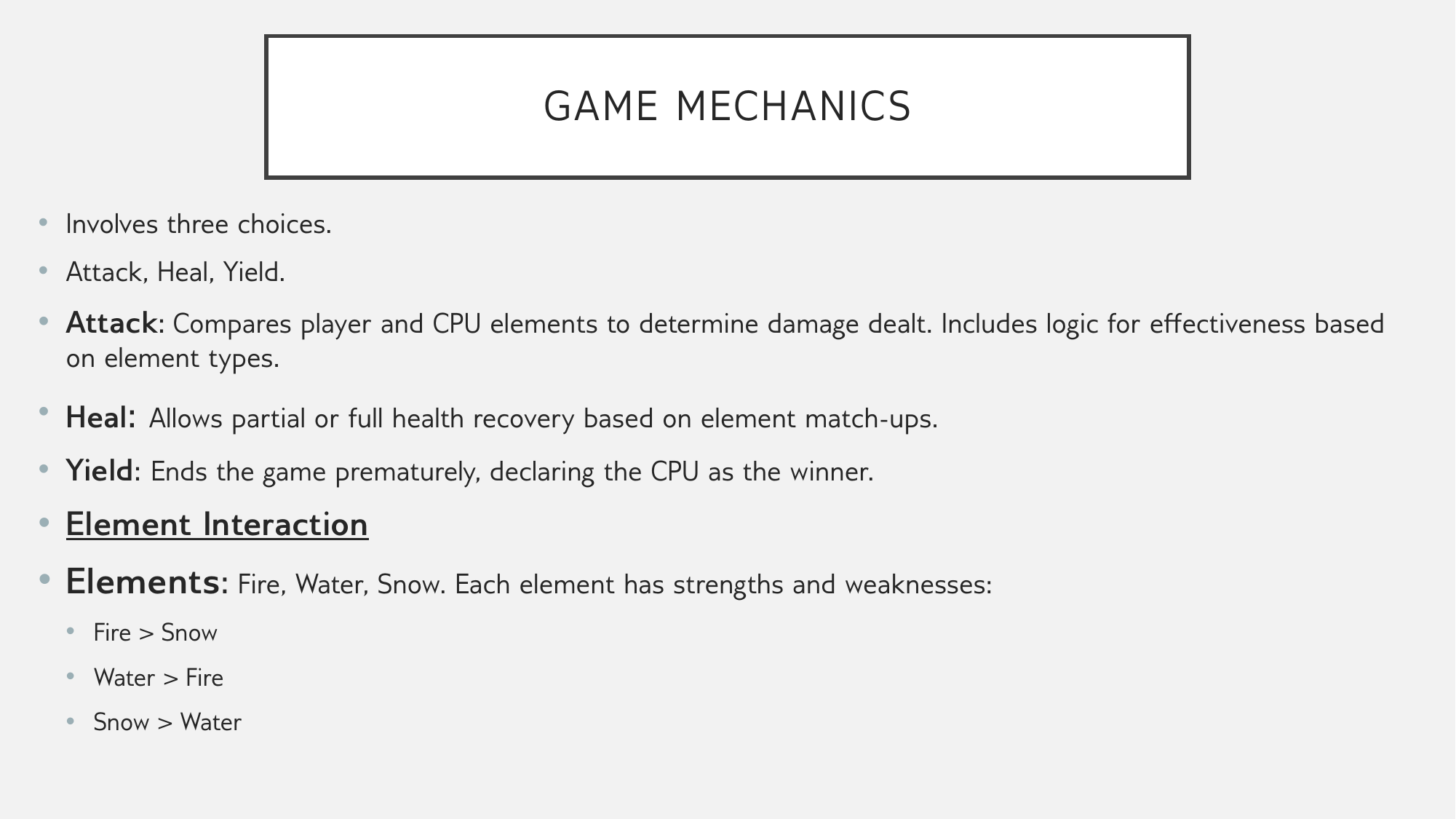

# Game mechanics
Involves three choices.
Attack, Heal, Yield.
Attack: Compares player and CPU elements to determine damage dealt. Includes logic for effectiveness based on element types.
Heal: Allows partial or full health recovery based on element match-ups.
Yield: Ends the game prematurely, declaring the CPU as the winner.
Element Interaction
Elements: Fire, Water, Snow. Each element has strengths and weaknesses:
Fire > Snow
Water > Fire
Snow > Water